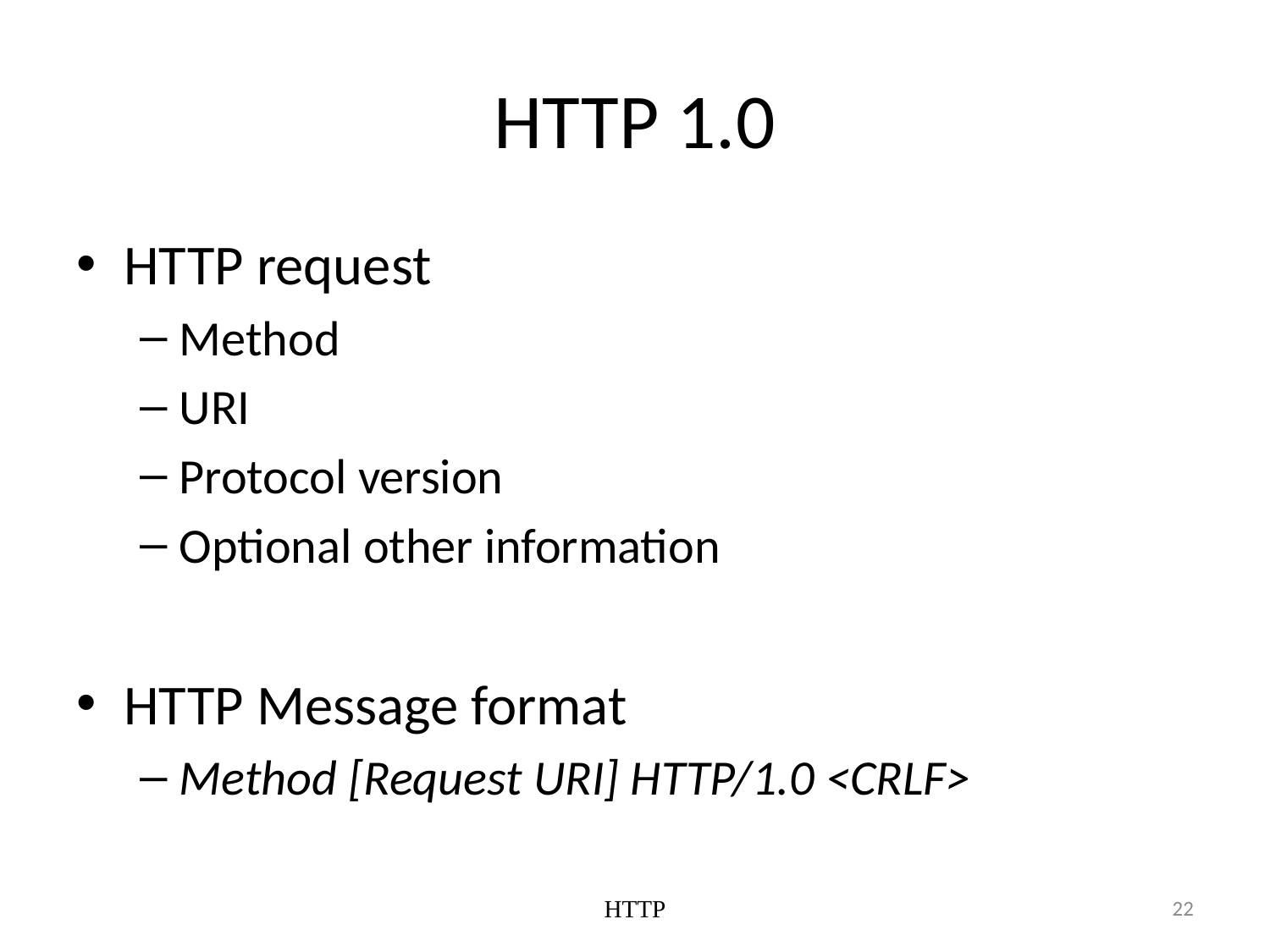

# HTTP 1.0
HTTP request
Method
URI
Protocol version
Optional other information

HTTP Message format
Method [Request URI] HTTP/1.0 <CRLF>
HTTP
22